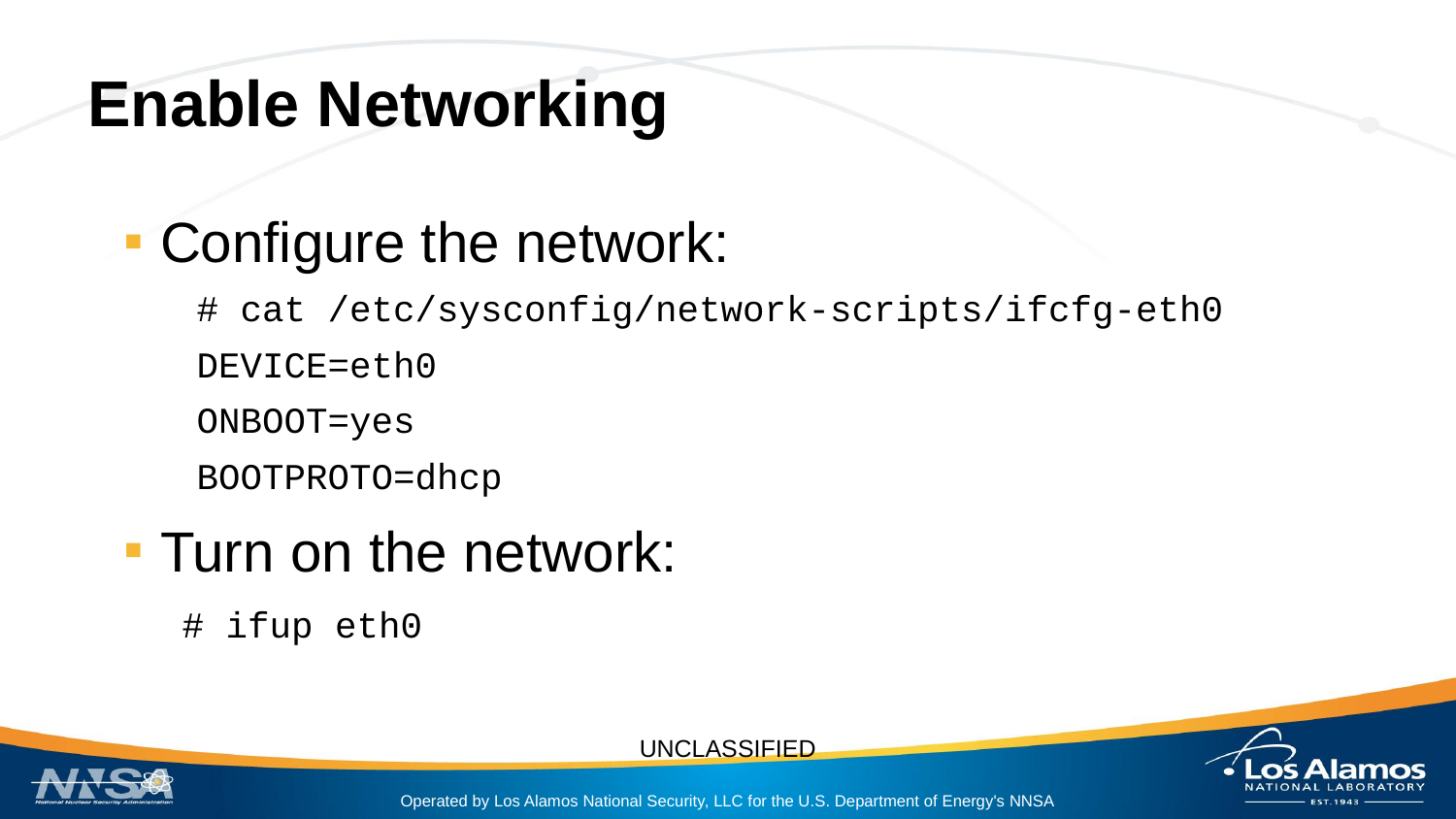

# Enable Networking
Configure the network:
# cat /etc/sysconfig/network-scripts/ifcfg-eth0
DEVICE=eth0
ONBOOT=yes
BOOTPROTO=dhcp
Turn on the network:
 # ifup eth0